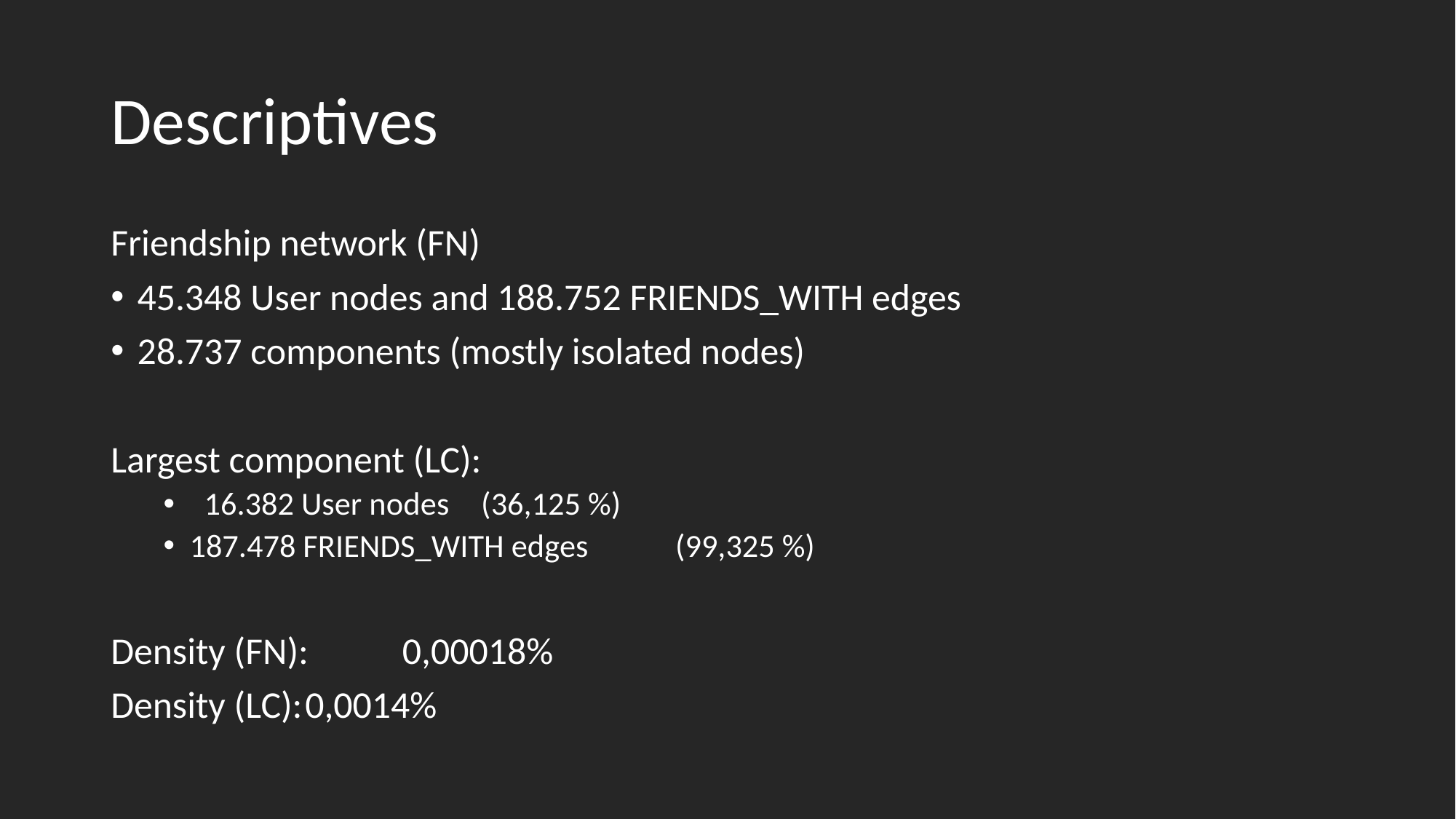

# Descriptives
Friendship network (FN)
45.348 User nodes and 188.752 FRIENDS_WITH edges
28.737 components (mostly isolated nodes)

Largest component (LC):
  16.382 User nodes 		(36,125 %)
187.478 FRIENDS_WITH edges 	(99,325 %)

Density (FN):	0,00018%
Density (LC):	0,0014%